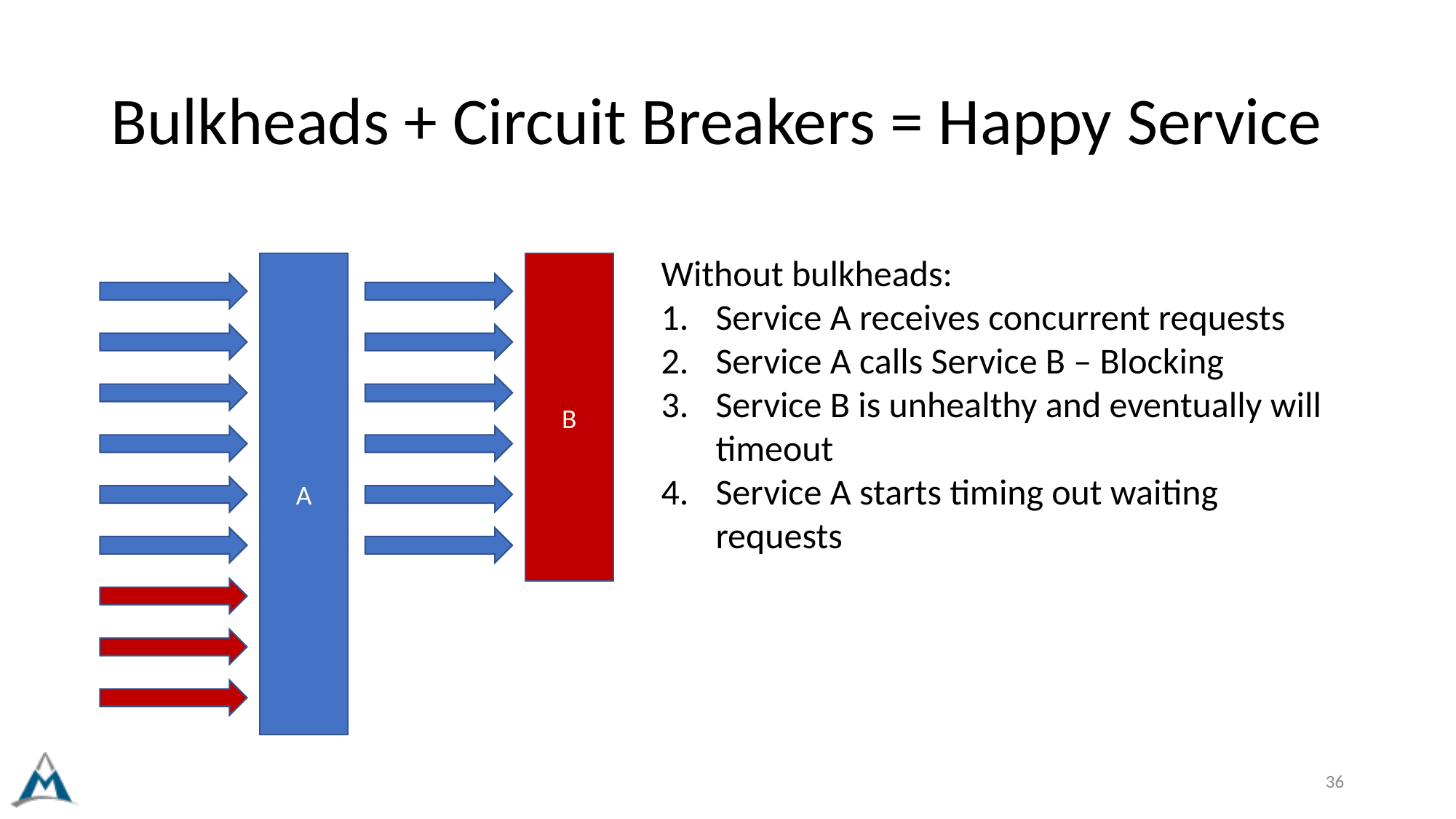

# Bulkheads + Circuit Breakers = Happy Service
Without bulkheads:
Service A receives concurrent requests
Service A calls Service B – Blocking
Service B is unhealthy and eventually will timeout
Service A starts timing out waiting requests

A
B

36